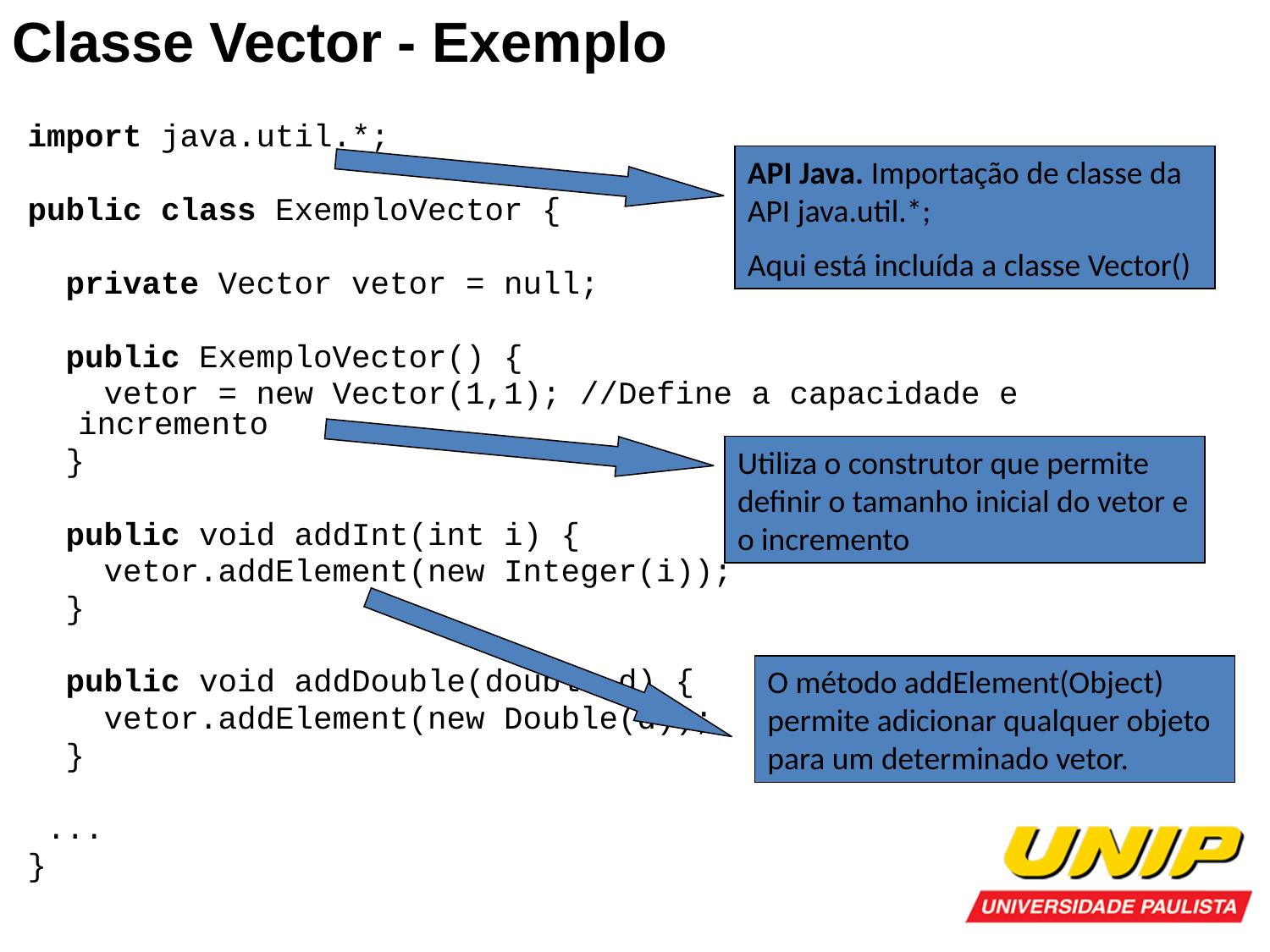

Classe Vector - Exemplo

import java.util.*;

public class ExemploVector {

  private Vector vetor = null;

  public ExemploVector() {
    vetor = new Vector(1,1); //Define a capacidade e incremento
  }

  public void addInt(int i) {
    vetor.addElement(new Integer(i));
  }

  public void addDouble(double d) {
    vetor.addElement(new Double(d));
  }

 ...
}
API Java. Importação de classe da API java.util.*;
Aqui está incluída a classe Vector()

Utiliza o construtor que permite definir o tamanho inicial do vetor e o incremento

O método addElement(Object)  permite adicionar qualquer objeto para um determinado vetor.